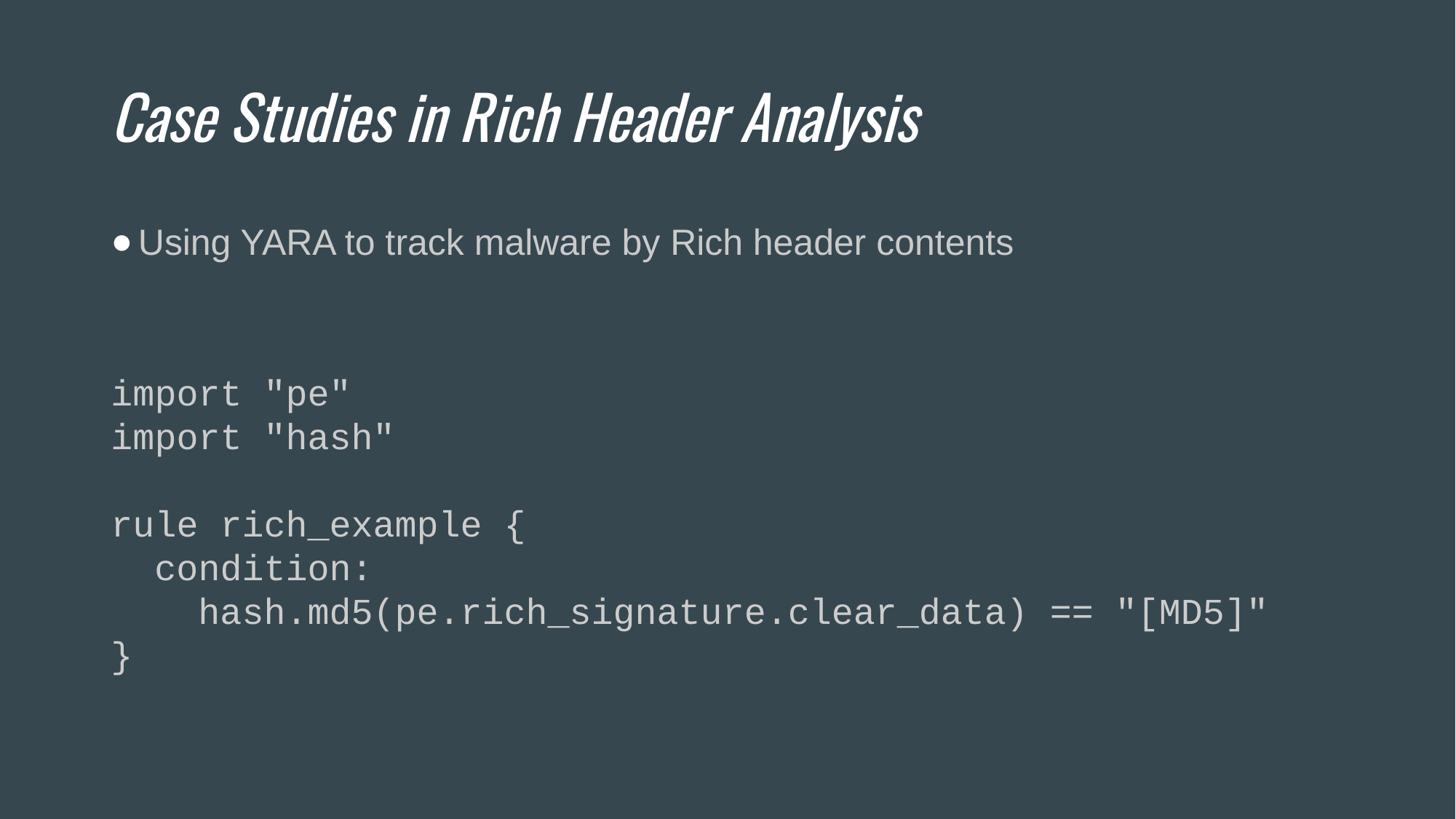

# Case Studies in Rich Header Analysis
Using YARA to track malware by Rich header contents
import "pe"
import "hash"

rule rich_example {
  condition:
    hash.md5(pe.rich_signature.clear_data) == "[MD5]"
}